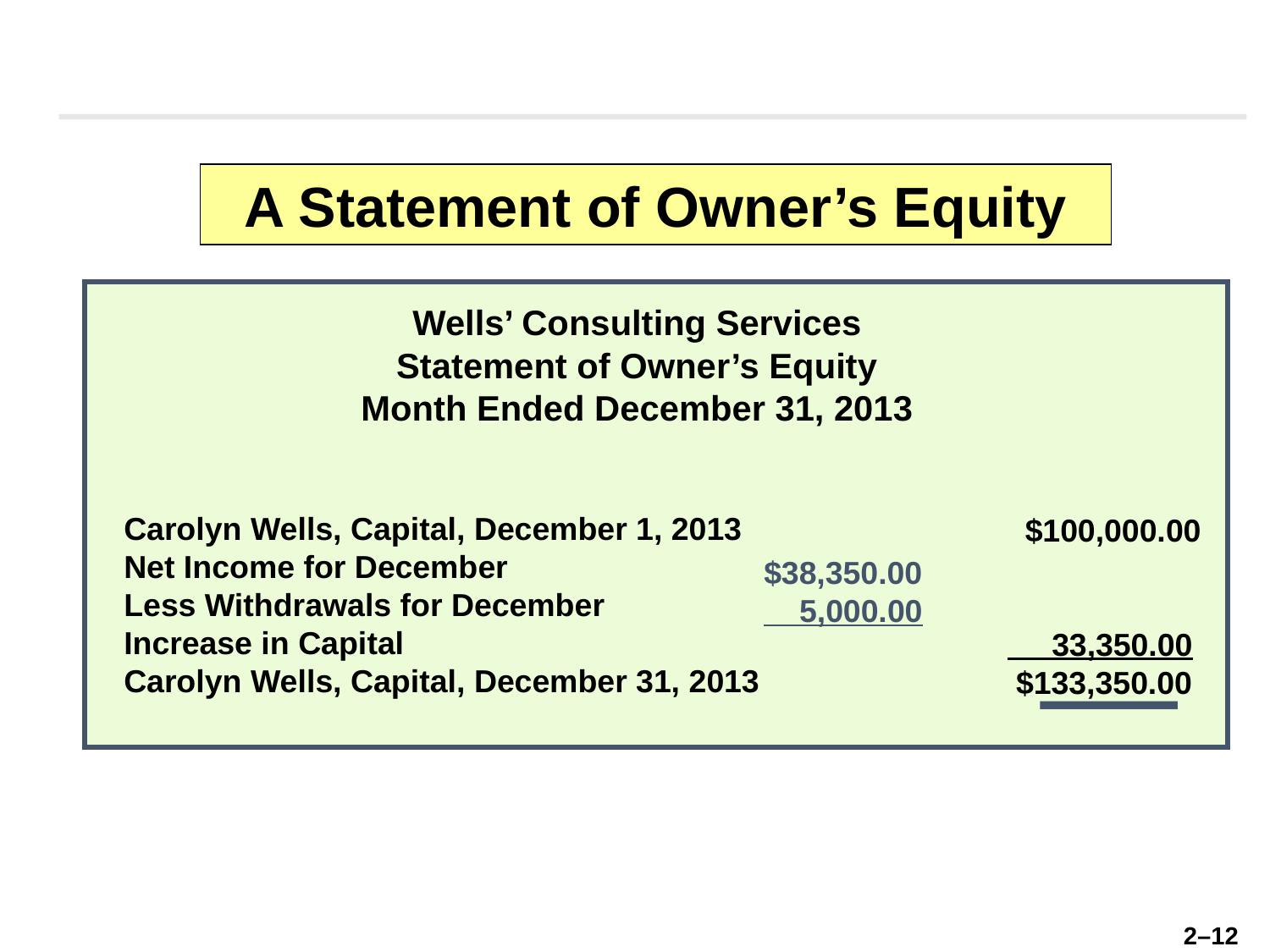

A Statement of Owner’s Equity

   Carolyn Wells, Capital, December 1, 2013
   Net Income for December
   Less Withdrawals for December
   Increase in Capital
   Carolyn Wells, Capital, December 31, 2013

Wells’ Consulting Services
Statement of Owner’s Equity
Month Ended December 31, 2013
  $100,000.00

     33,350.00
 $133,350.00
$38,350.00
    5,000.00

37